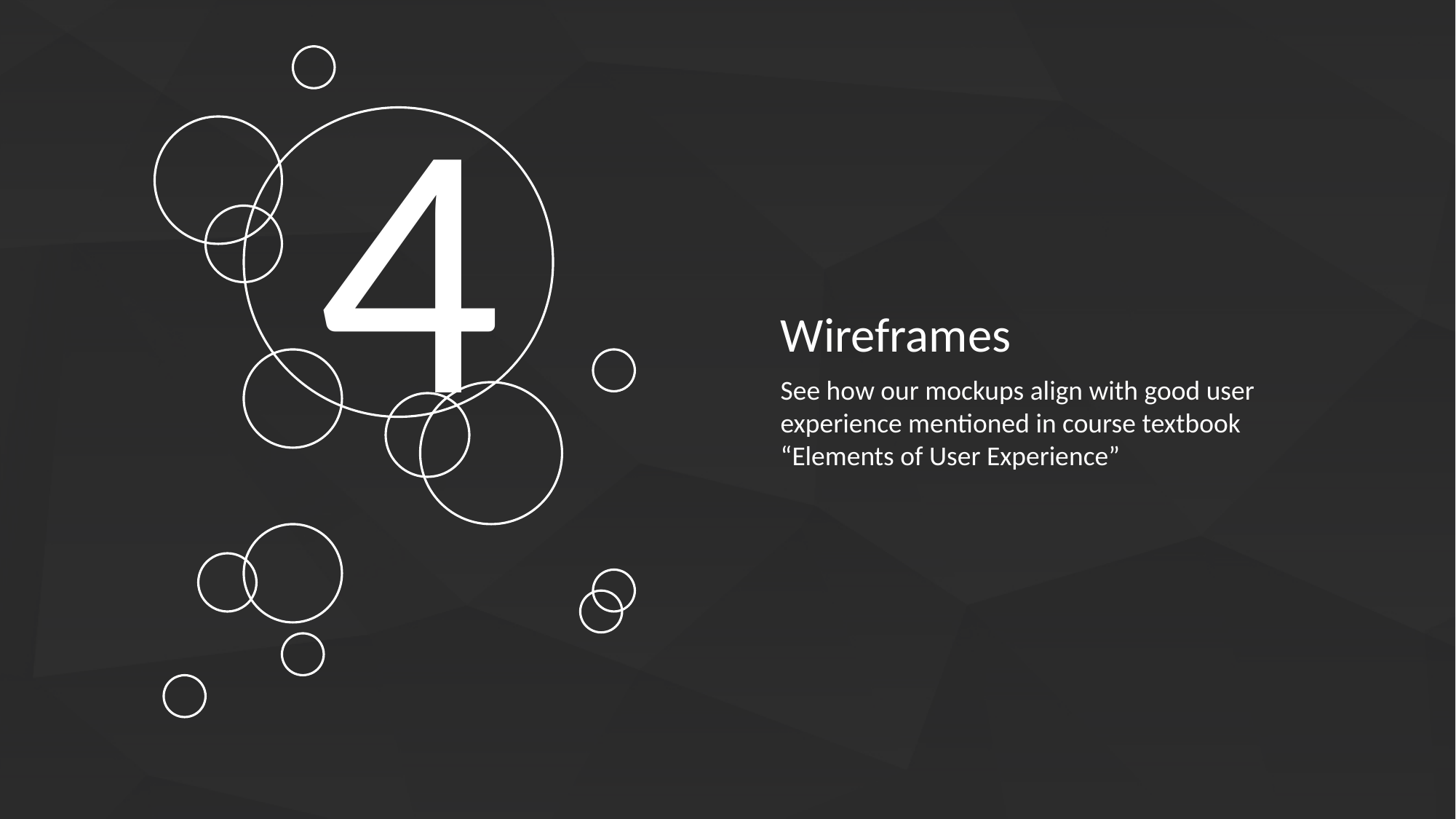

4

Wireframes

See how our mockups align with good user experience mentioned in course textbook “Elements of User Experience”